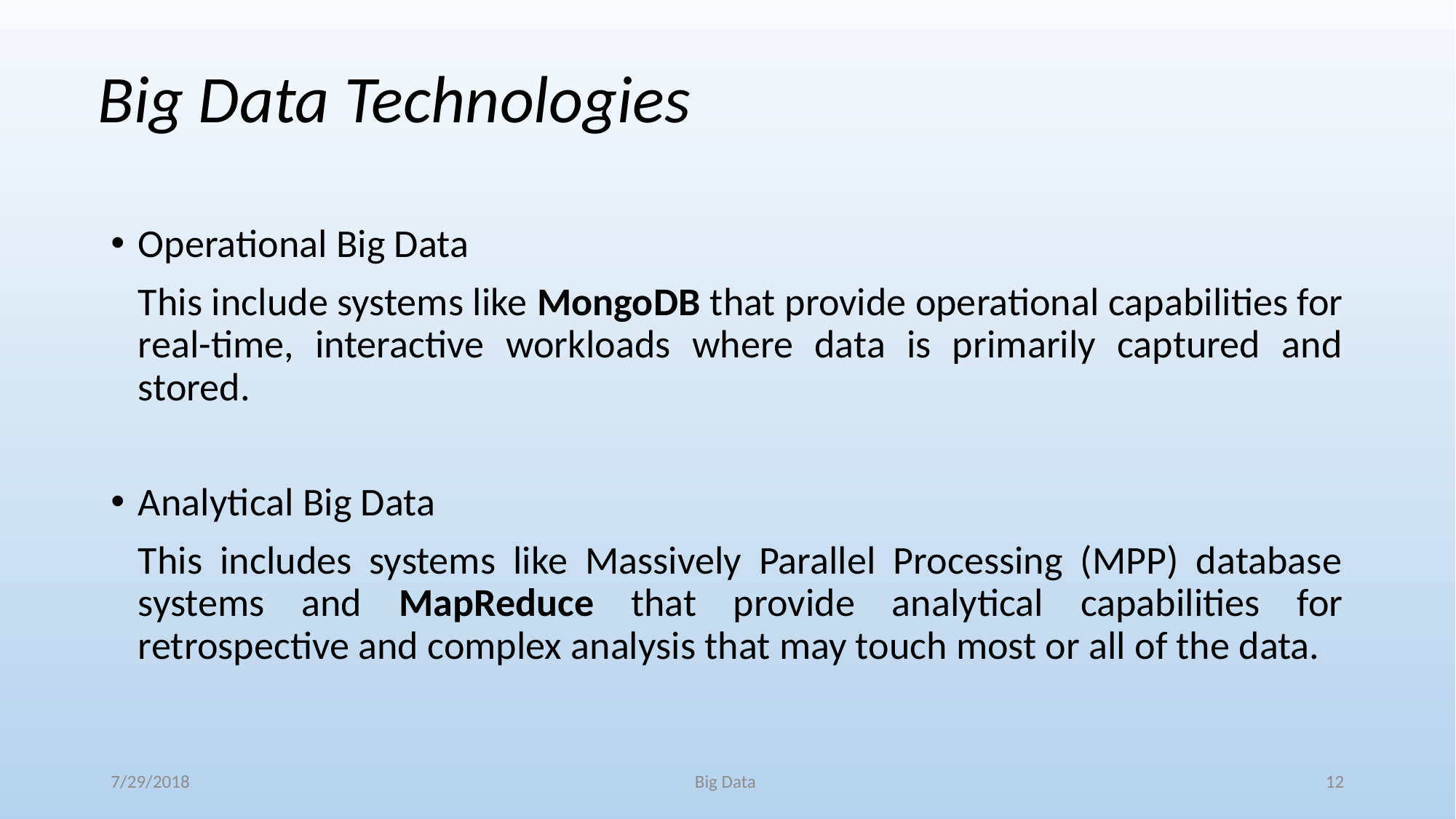

# Big Data Technologies
Operational Big Data
	This include systems like MongoDB that provide operational capabilities for real-time, interactive workloads where data is primarily captured and stored.

Analytical Big Data
	This includes systems like Massively Parallel Processing (MPP) database systems and MapReduce that provide analytical capabilities for retrospective and complex analysis that may touch most or all of the data.
7/29/2018
Big Data
12